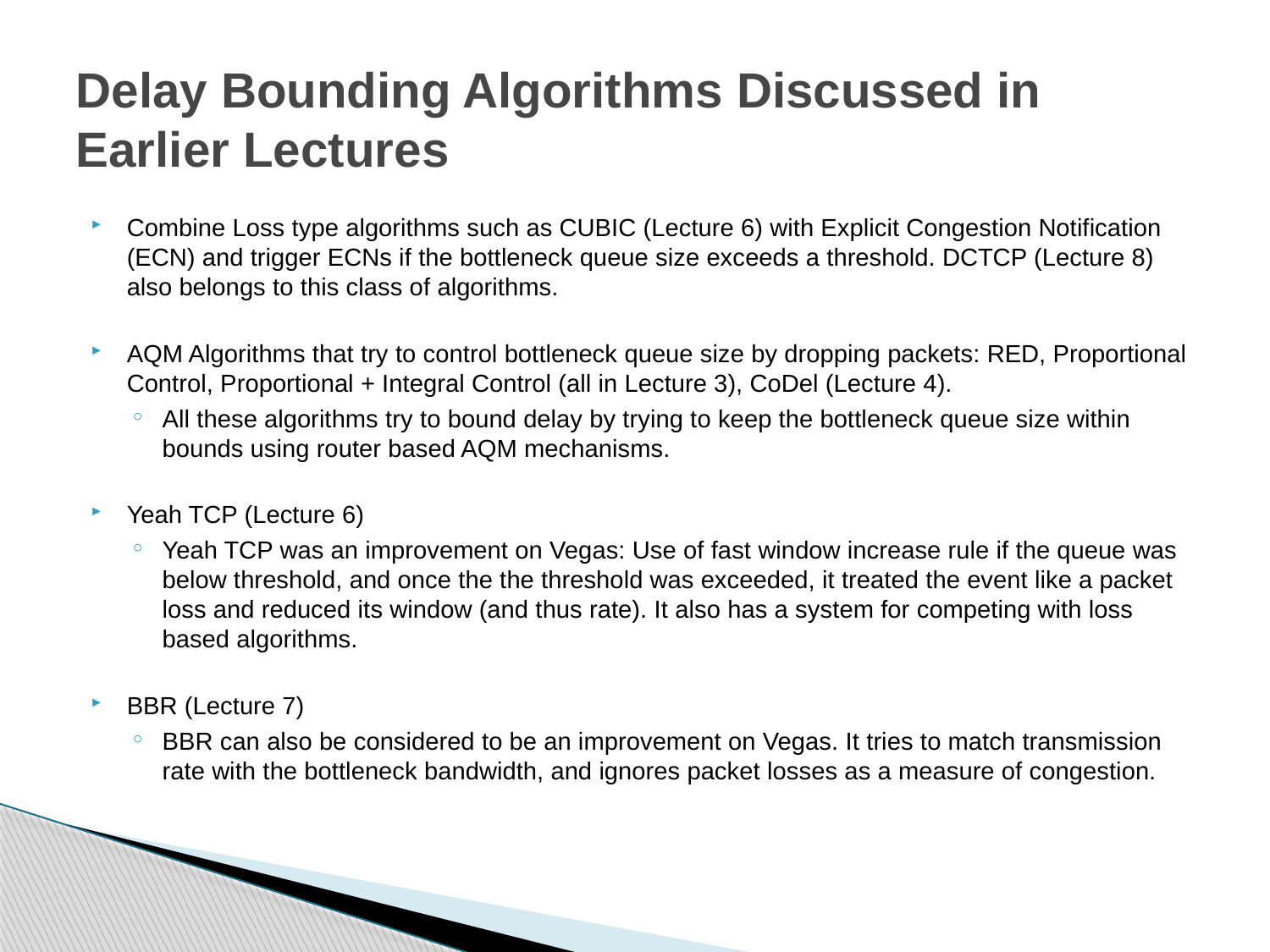

# Delay Bounding Algorithms Discussed in Earlier Lectures
Combine Loss type algorithms such as CUBIC (Lecture 6) with Explicit Congestion Notification (ECN) and trigger ECNs if the bottleneck queue size exceeds a threshold. DCTCP (Lecture 8) also belongs to this class of algorithms.
AQM Algorithms that try to control bottleneck queue size by dropping packets: RED, Proportional Control, Proportional + Integral Control (all in Lecture 3), CoDel (Lecture 4).
All these algorithms try to bound delay by trying to keep the bottleneck queue size within bounds using router based AQM mechanisms.
Yeah TCP (Lecture 6)
Yeah TCP was an improvement on Vegas: Use of fast window increase rule if the queue was below threshold, and once the the threshold was exceeded, it treated the event like a packet loss and reduced its window (and thus rate). It also has a system for competing with loss based algorithms.
BBR (Lecture 7)
BBR can also be considered to be an improvement on Vegas. It tries to match transmission rate with the bottleneck bandwidth, and ignores packet losses as a measure of congestion.